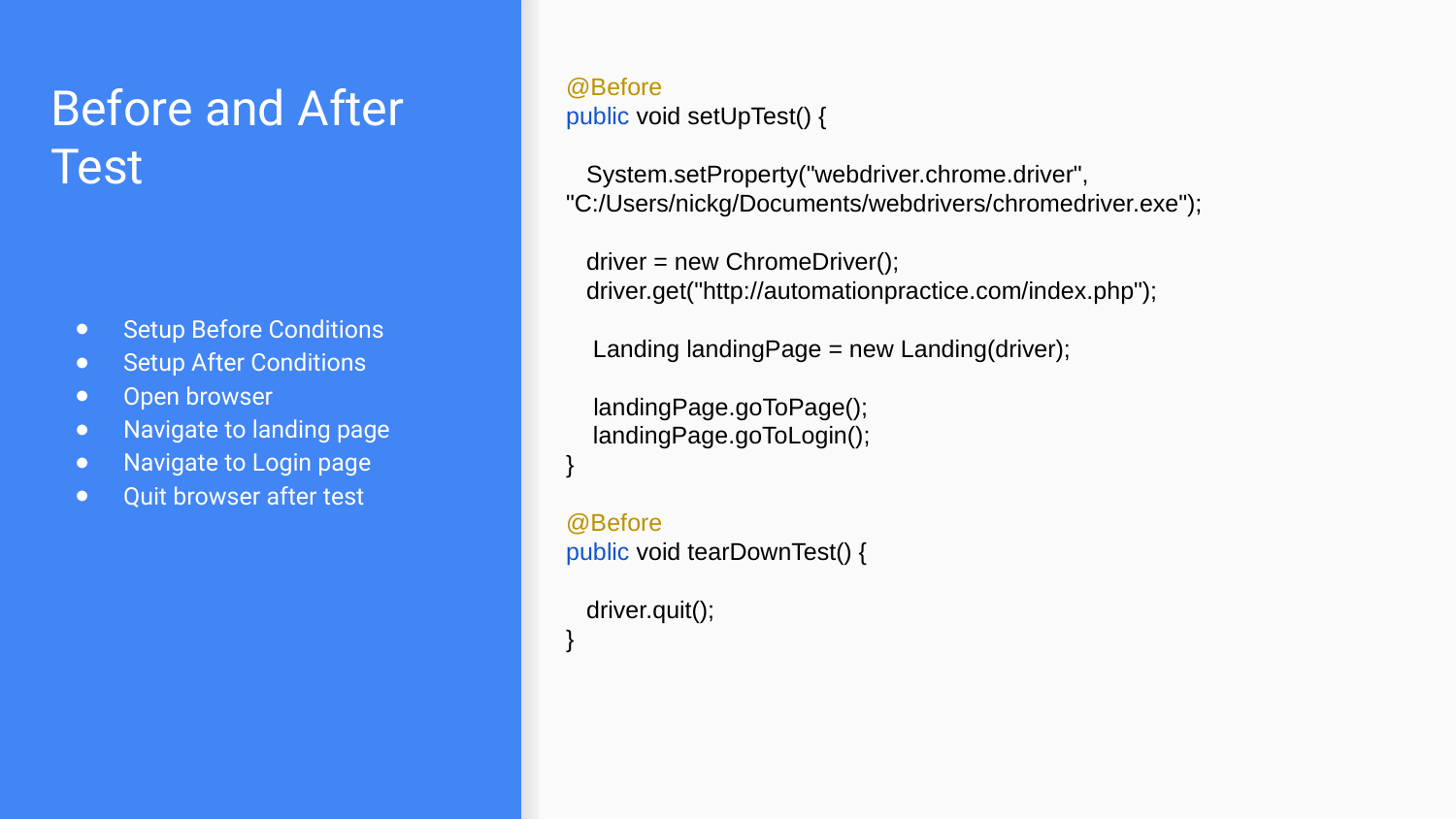

# Before and After
Test
@Before
public void setUpTest() {

   System.setProperty("webdriver.chrome.driver", "C:/Users/nickg/Documents/webdrivers/chromedriver.exe");
   driver = new ChromeDriver();
   driver.get("http://automationpractice.com/index.php");
    Landing landingPage = new Landing(driver);
    landingPage.goToPage();
    landingPage.goToLogin();
}

@Before
public void tearDownTest() {

   driver.quit();
}

Setup Before Conditions
Setup After Conditions
Open browser
Navigate to landing page
Navigate to Login page
Quit browser after test